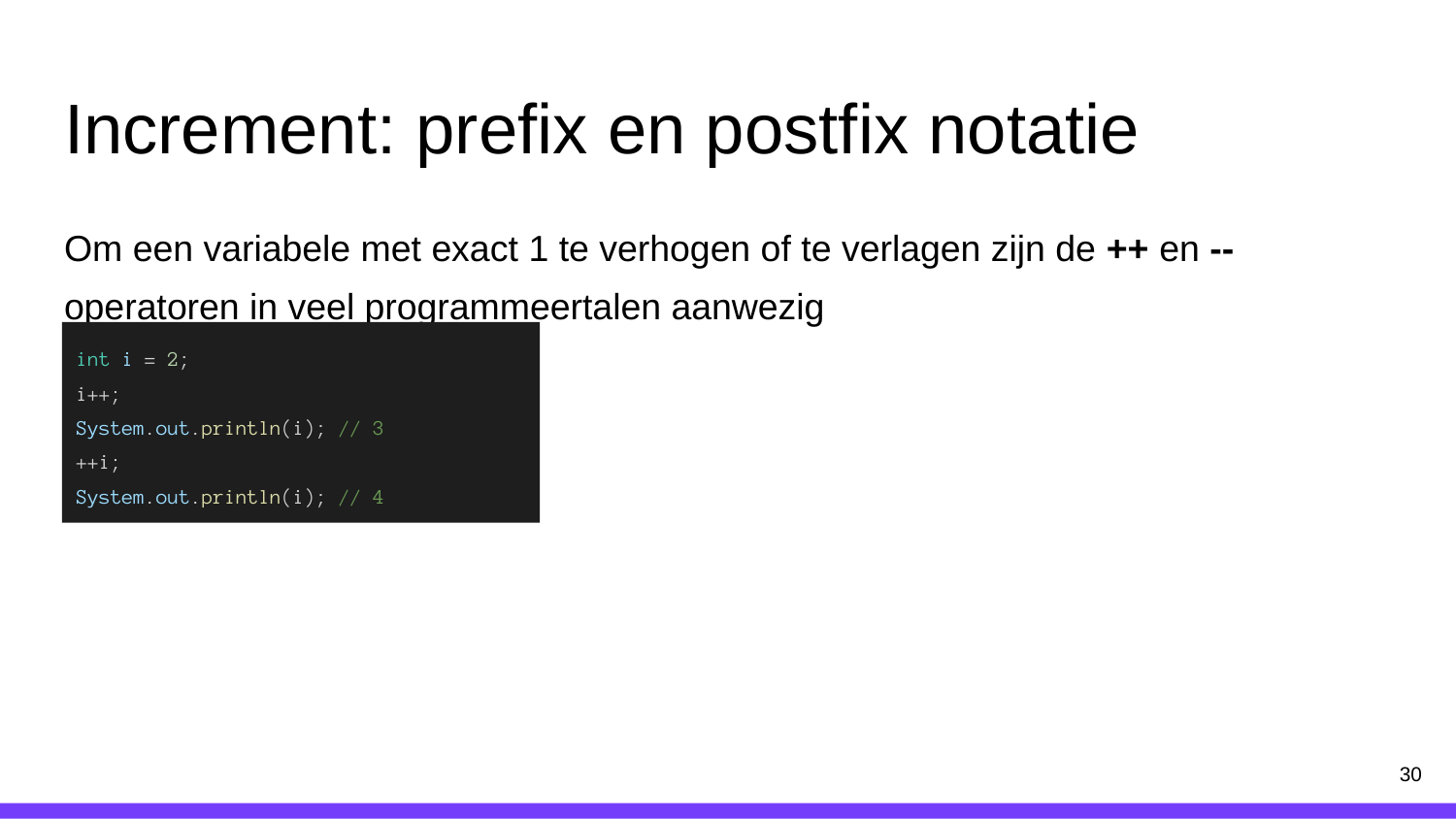

# Increment: prefix en postfix notatie
Om een variabele met exact 1 te verhogen of te verlagen zijn de ++ en -- operatoren in veel programmeertalen aanwezig
int i = 2;
i++;
System.out.println(i); // 3
++i;
System.out.println(i); // 4
30